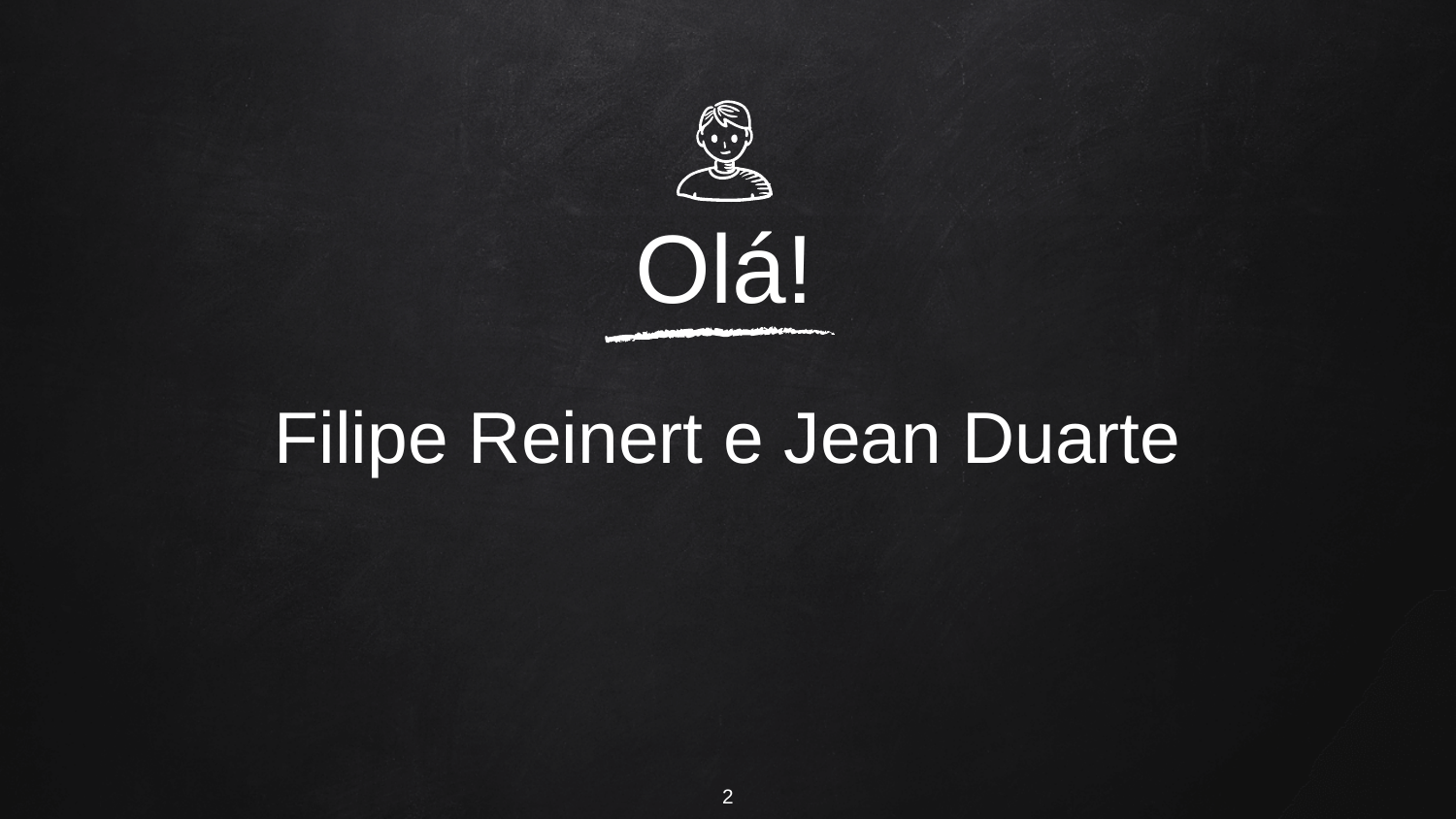

Olá!

Filipe Reinert e Jean Duarte

2